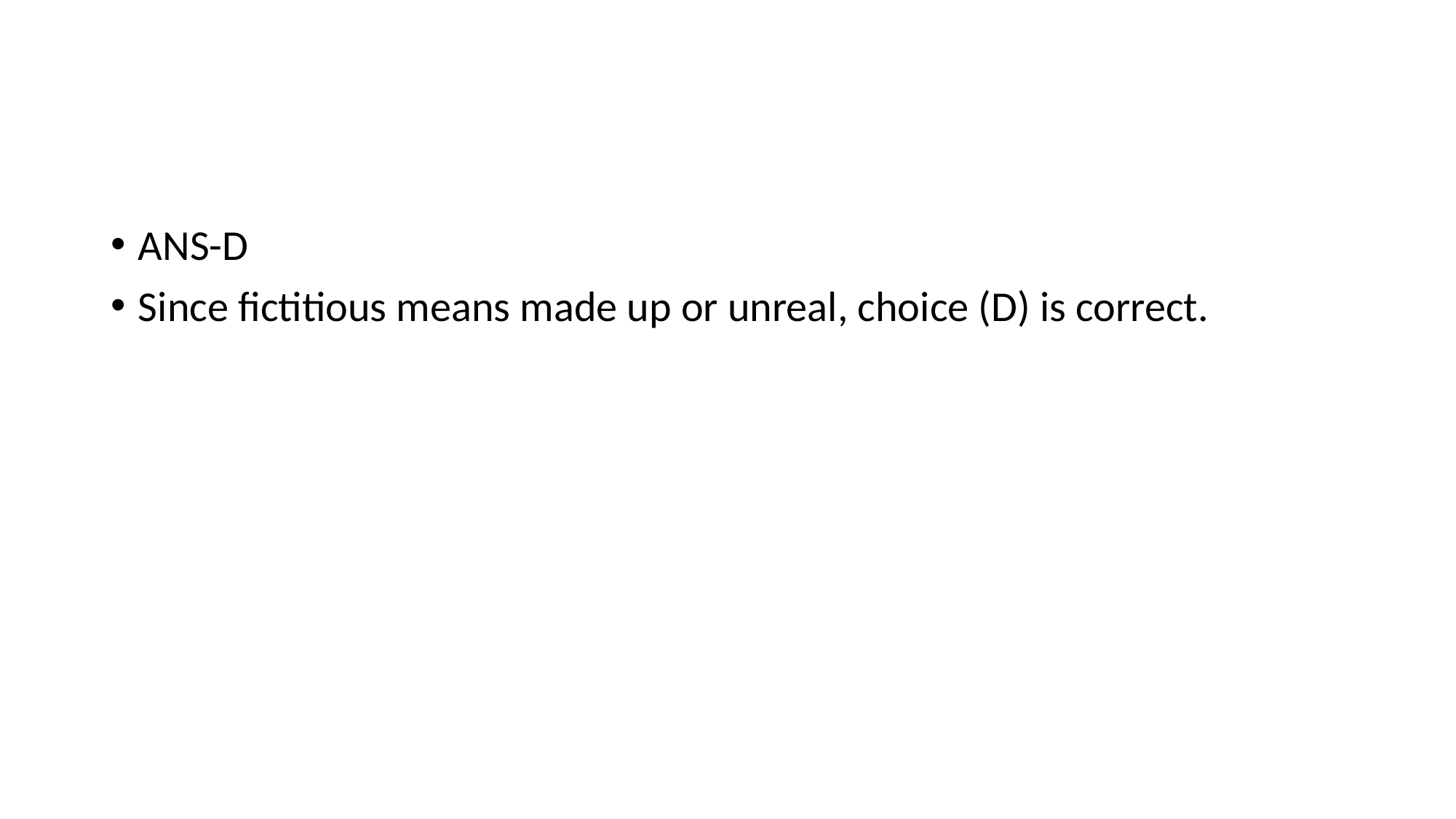

#
ANS-D
Since fictitious means made up or unreal, choice (D) is correct.